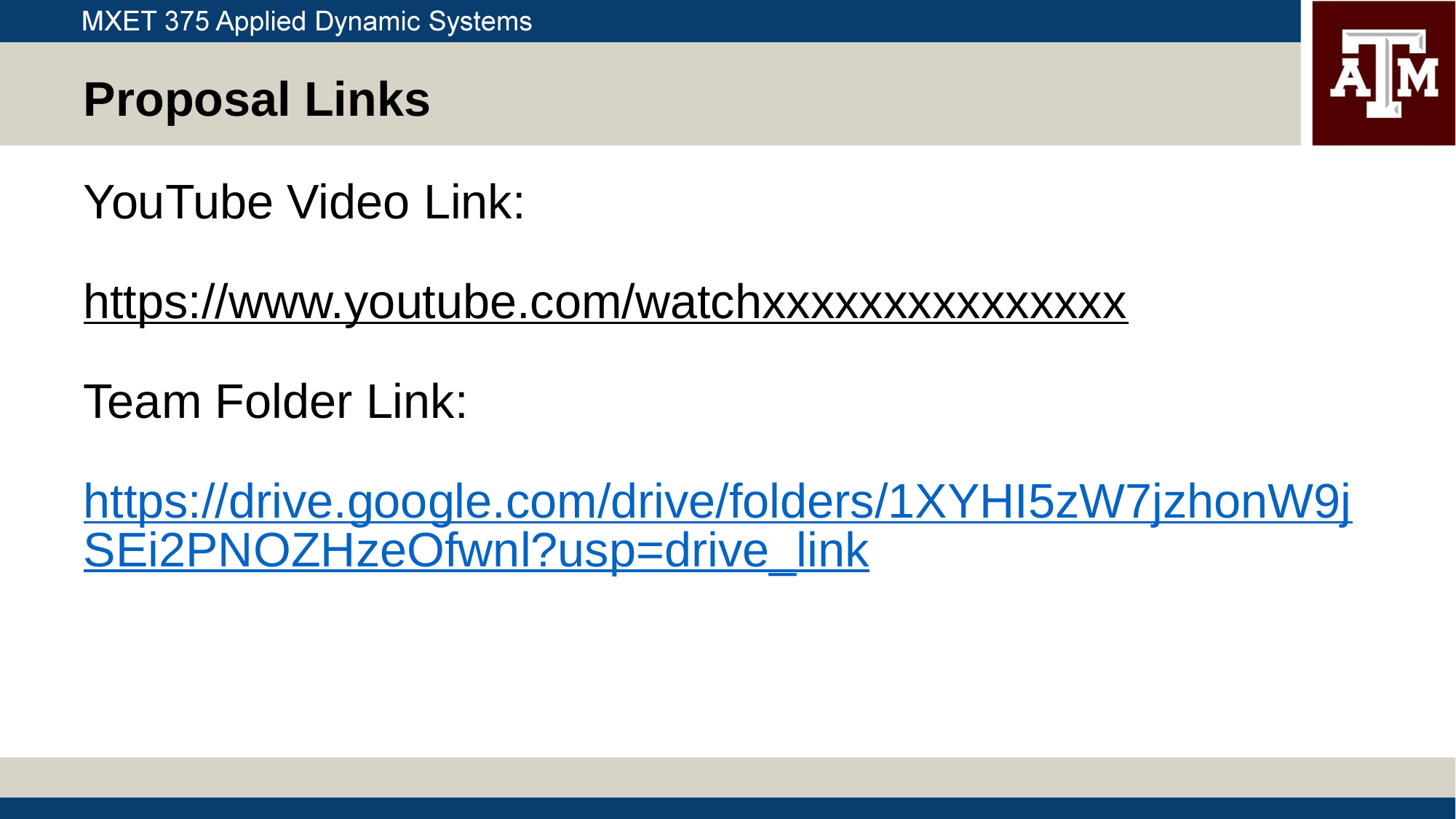

Proposal Links
YouTube Video Link:
https://www.youtube.com/watchxxxxxxxxxxxxxxx
Team Folder Link:
https://drive.google.com/drive/folders/1XYHI5zW7jzhonW9jSEi2PNOZHzeOfwnl?usp=drive_link